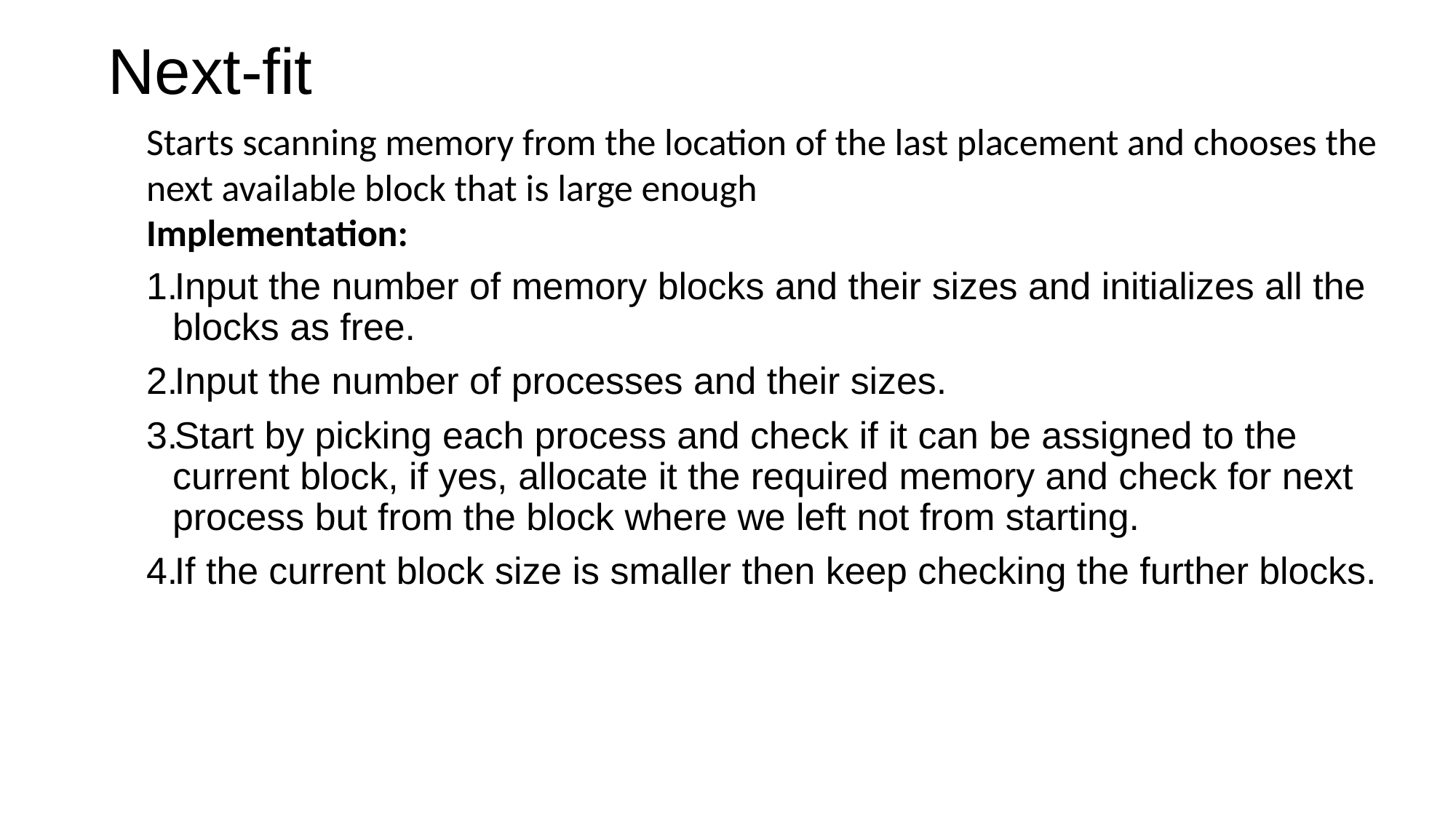

# Next-fit
Starts scanning memory from the location of the last placement and chooses the next available block that is large enough
Implementation:
Input the number of memory blocks and their sizes and initializes all the blocks as free.
Input the number of processes and their sizes.
Start by picking each process and check if it can be assigned to the current block, if yes, allocate it the required memory and check for next process but from the block where we left not from starting.
If the current block size is smaller then keep checking the further blocks.